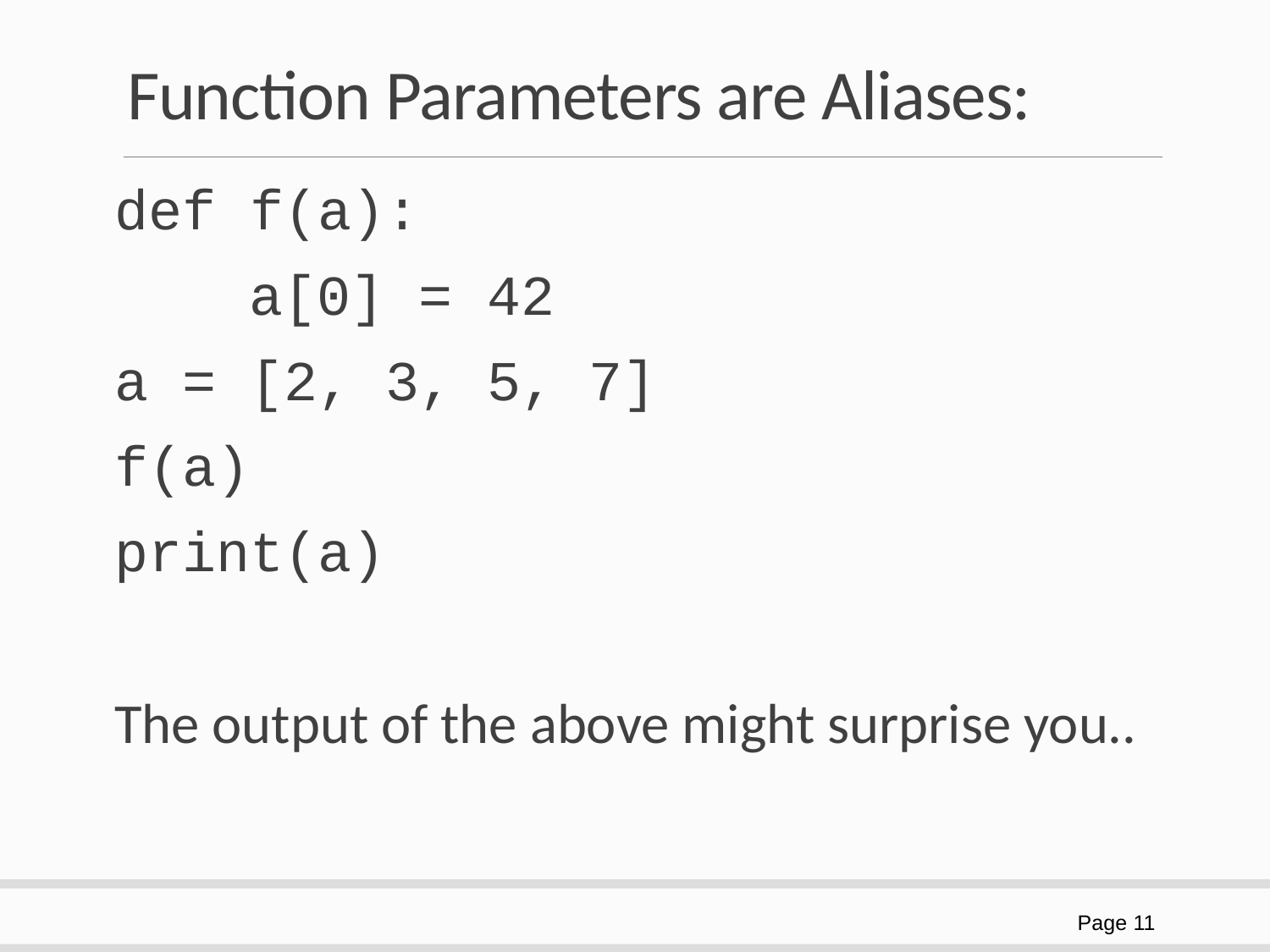

# Function Parameters are Aliases:
def f(a):
    a[0] = 42
a = [2, 3, 5, 7]
f(a)
print(a)

The output of the above might surprise you..
Page 11